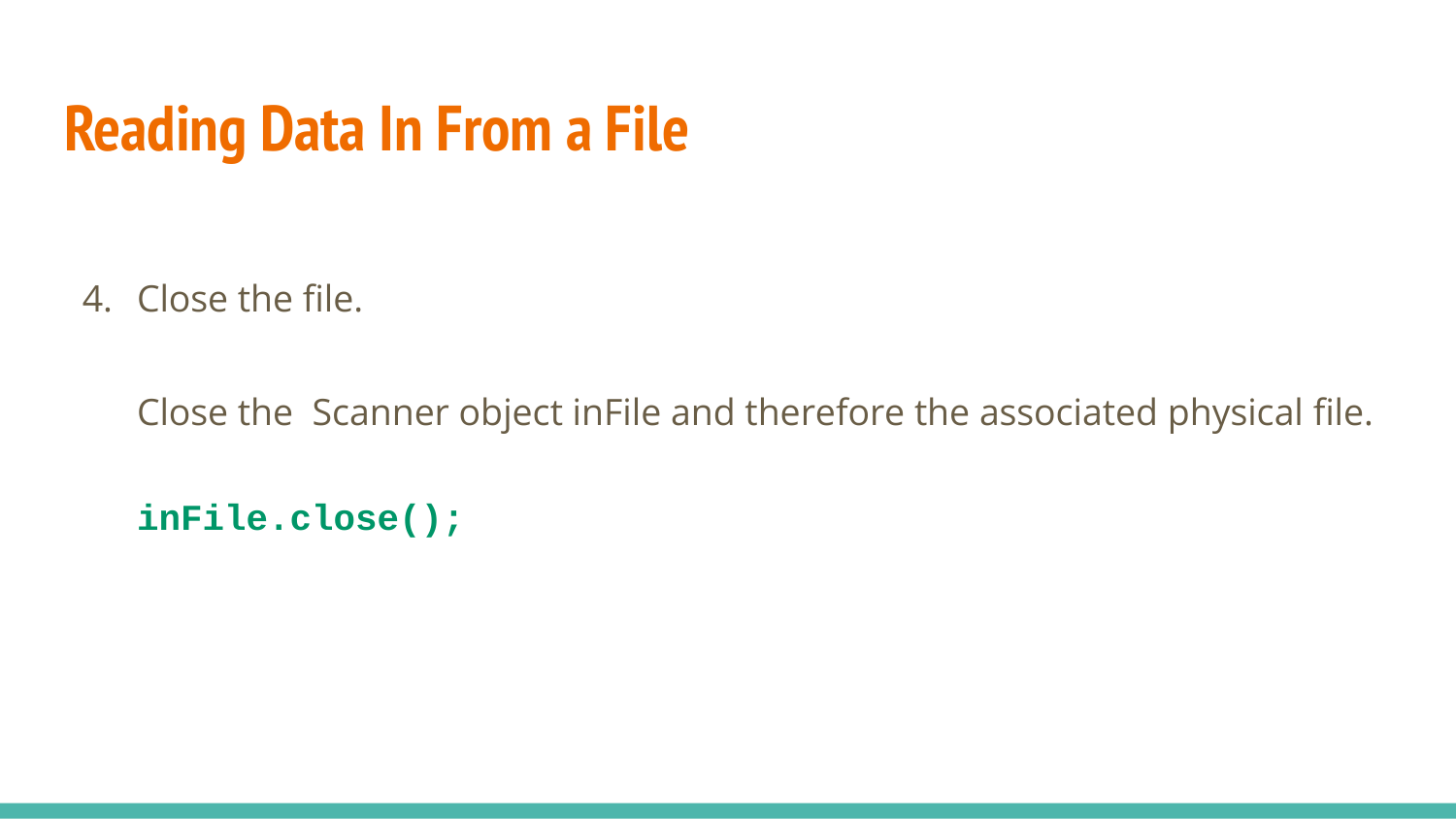

# Reading Data In From a File

Close the file.

Close the  Scanner object inFile and therefore the associated physical file.

inFile.close();